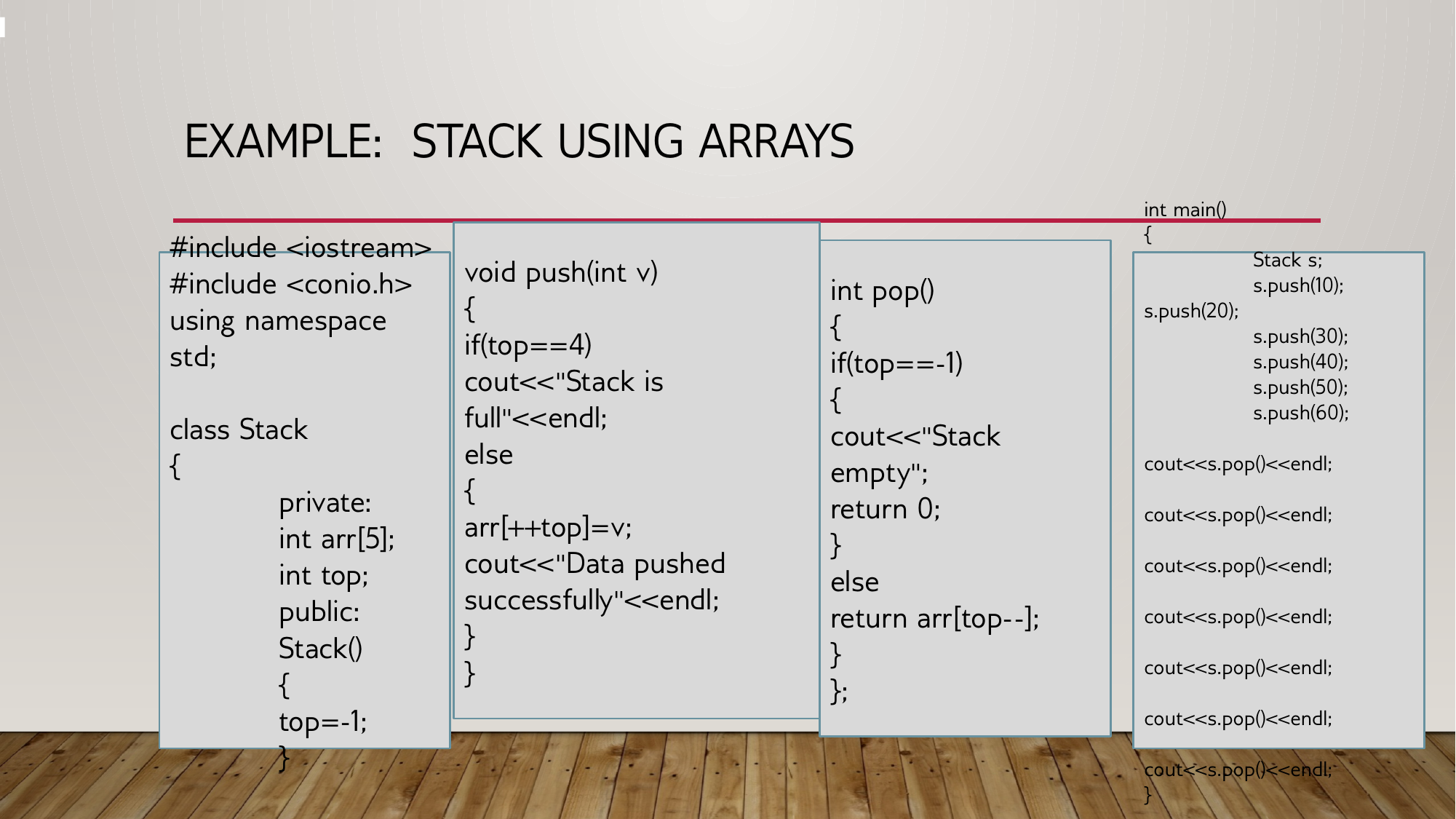

# Example:  stack using arrays
void push(int v)
{
if(top==4)
cout<<"Stack is full"<<endl;
else
{
arr[++top]=v;
cout<<"Data pushed successfully"<<endl;
}
}
int pop()
{
if(top==-1)
{
cout<<"Stack empty";
return 0;
}
else
return arr[top--];
}
};

#include <iostream>
#include <conio.h>
using namespace std;

class Stack
{
	private:
	int arr[5];
	int top;
	public:
	Stack()
	{
	top=-1;
	}
int main()
{
	Stack s;
	s.push(10);	s.push(20);
	s.push(30);
	s.push(40);
	s.push(50);
	s.push(60);
	cout<<s.pop()<<endl;
	cout<<s.pop()<<endl;
	cout<<s.pop()<<endl;
	cout<<s.pop()<<endl;
	cout<<s.pop()<<endl;
	cout<<s.pop()<<endl;
	cout<<s.pop()<<endl;
}